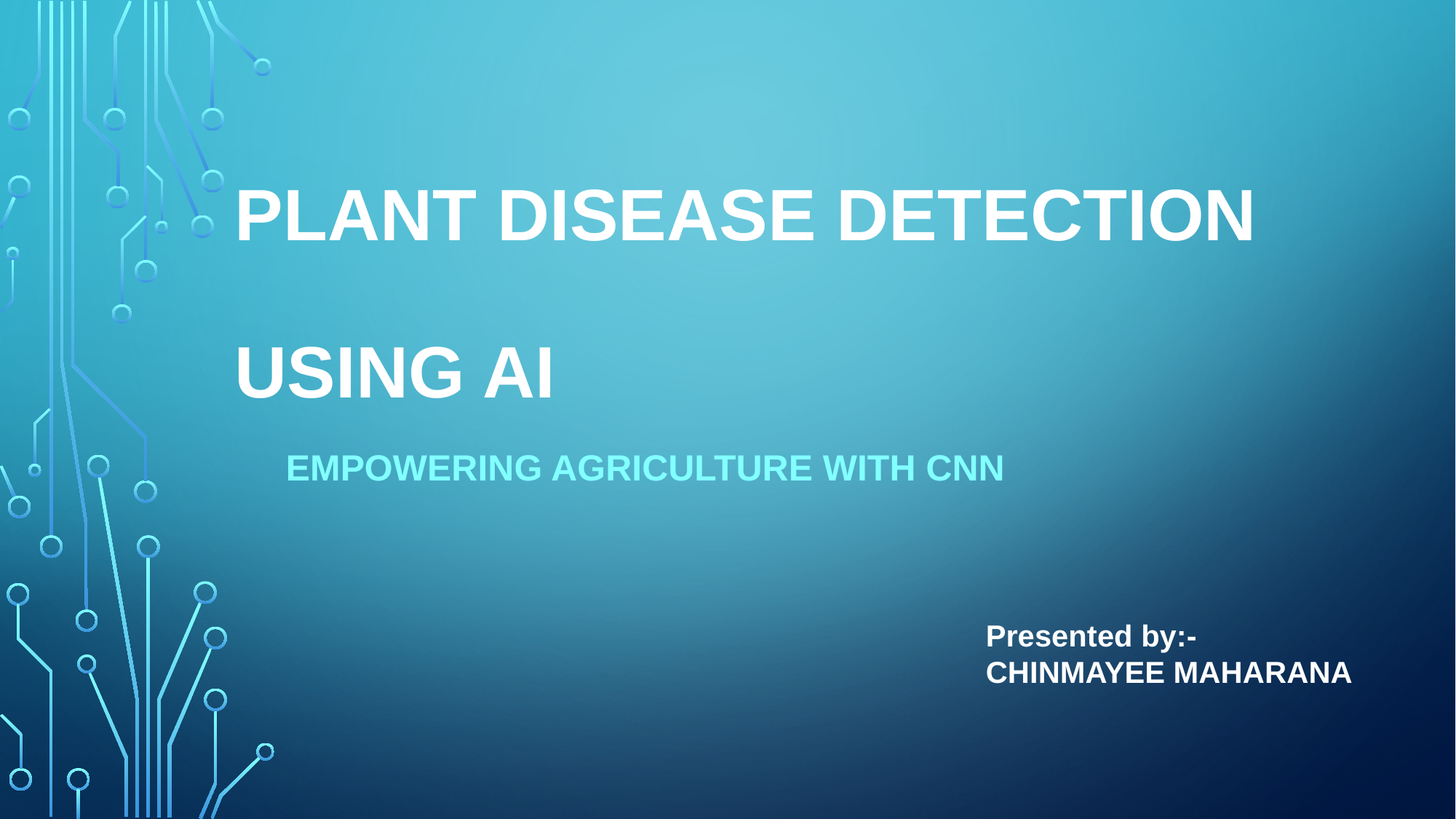

# PLANT DISEASE DETECTION USING AI
EMPOWERING AGRICULTURE WITH CNN
Presented by:-
CHINMAYEE MAHARANA